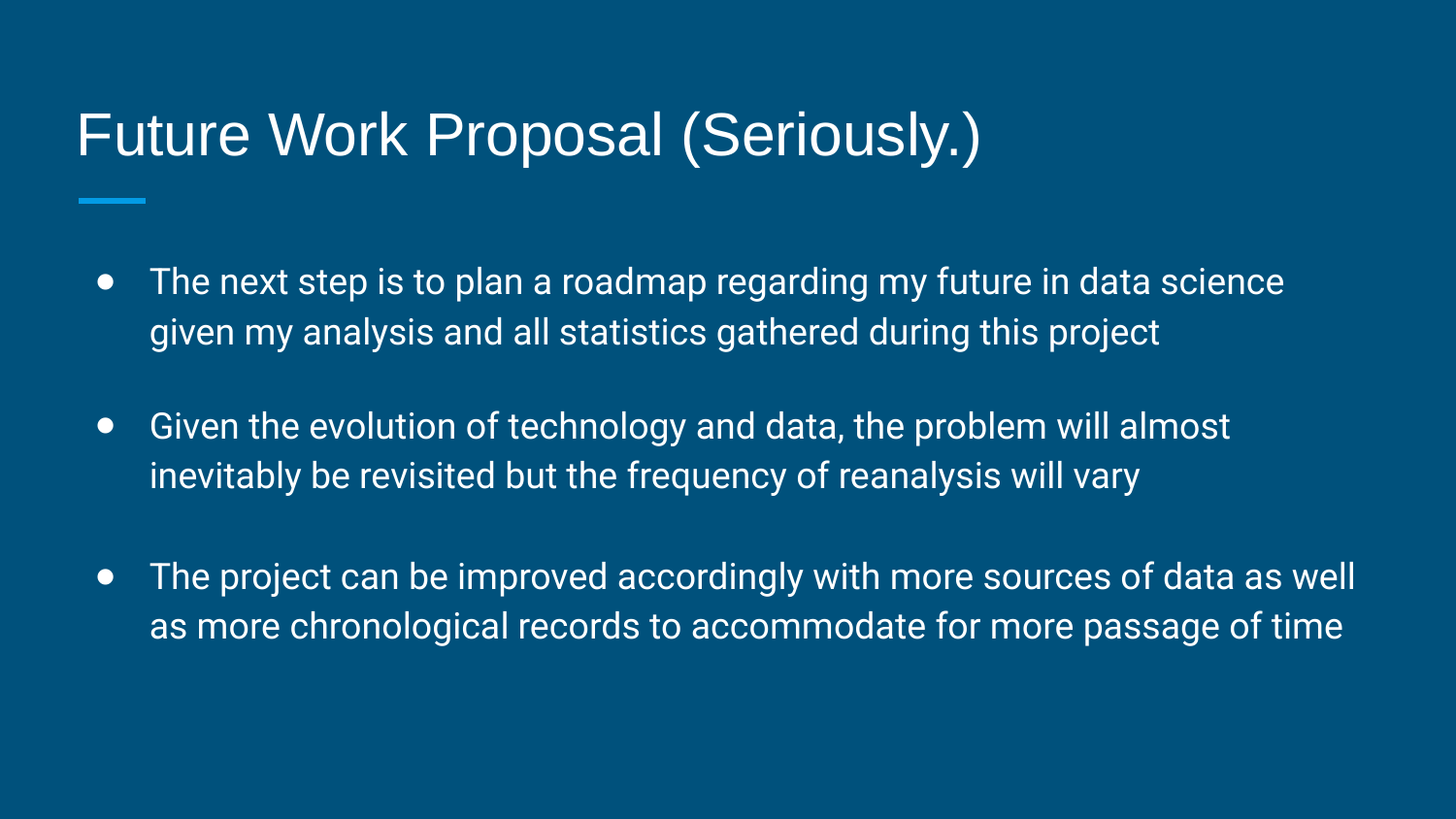

# Future Work Proposal (Seriously.)
The next step is to plan a roadmap regarding my future in data science given my analysis and all statistics gathered during this project
Given the evolution of technology and data, the problem will almost inevitably be revisited but the frequency of reanalysis will vary
The project can be improved accordingly with more sources of data as well as more chronological records to accommodate for more passage of time